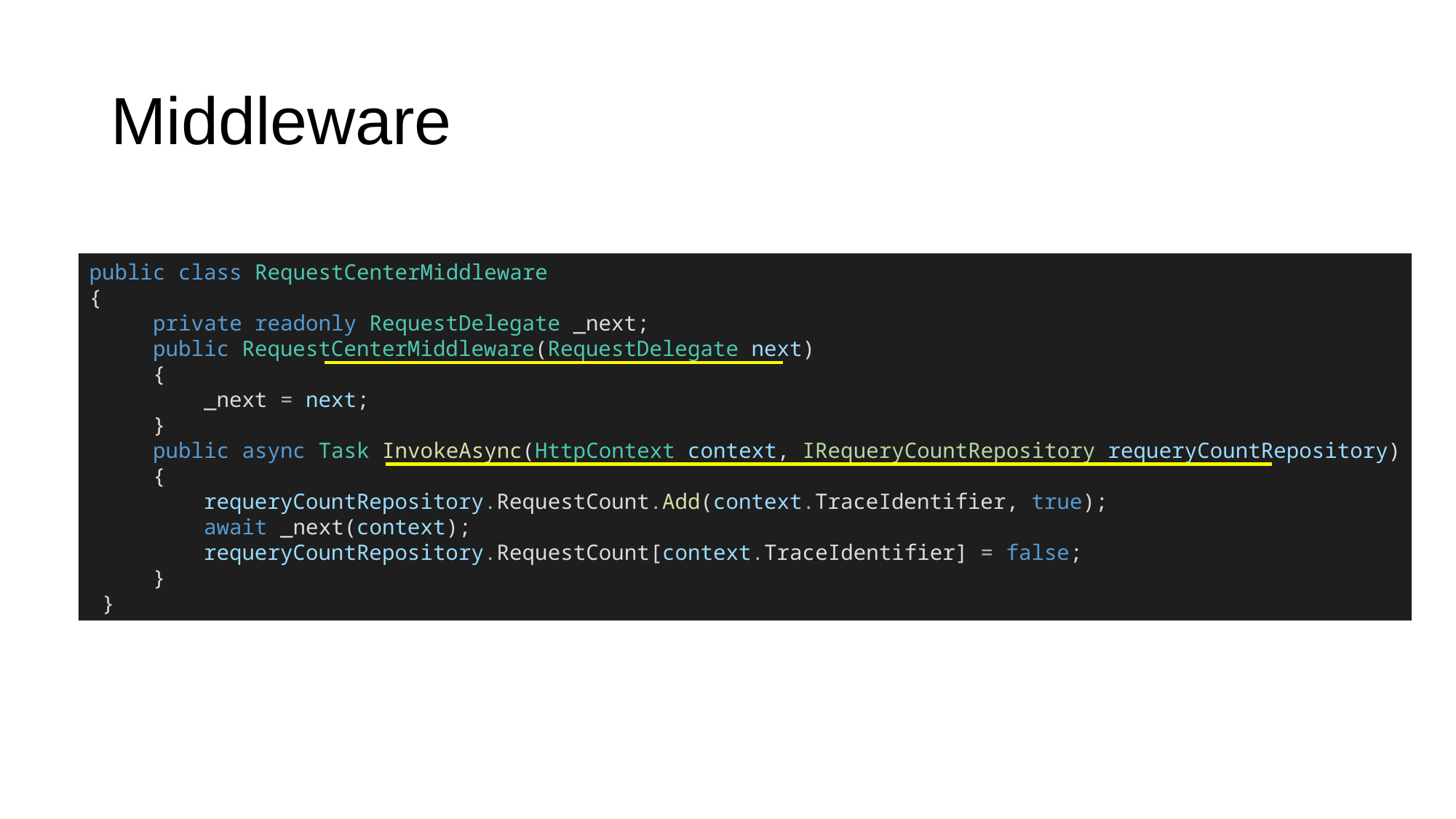

# Middleware
public class RequestCenterMiddleware
{
     private readonly RequestDelegate _next;
     public RequestCenterMiddleware(RequestDelegate next)
     {
         _next = next;
     }
     public async Task InvokeAsync(HttpContext context, IRequeryCountRepository requeryCountRepository)
     {
         requeryCountRepository.RequestCount.Add(context.TraceIdentifier, true);
         await _next(context);
         requeryCountRepository.RequestCount[context.TraceIdentifier] = false;
     }
 }